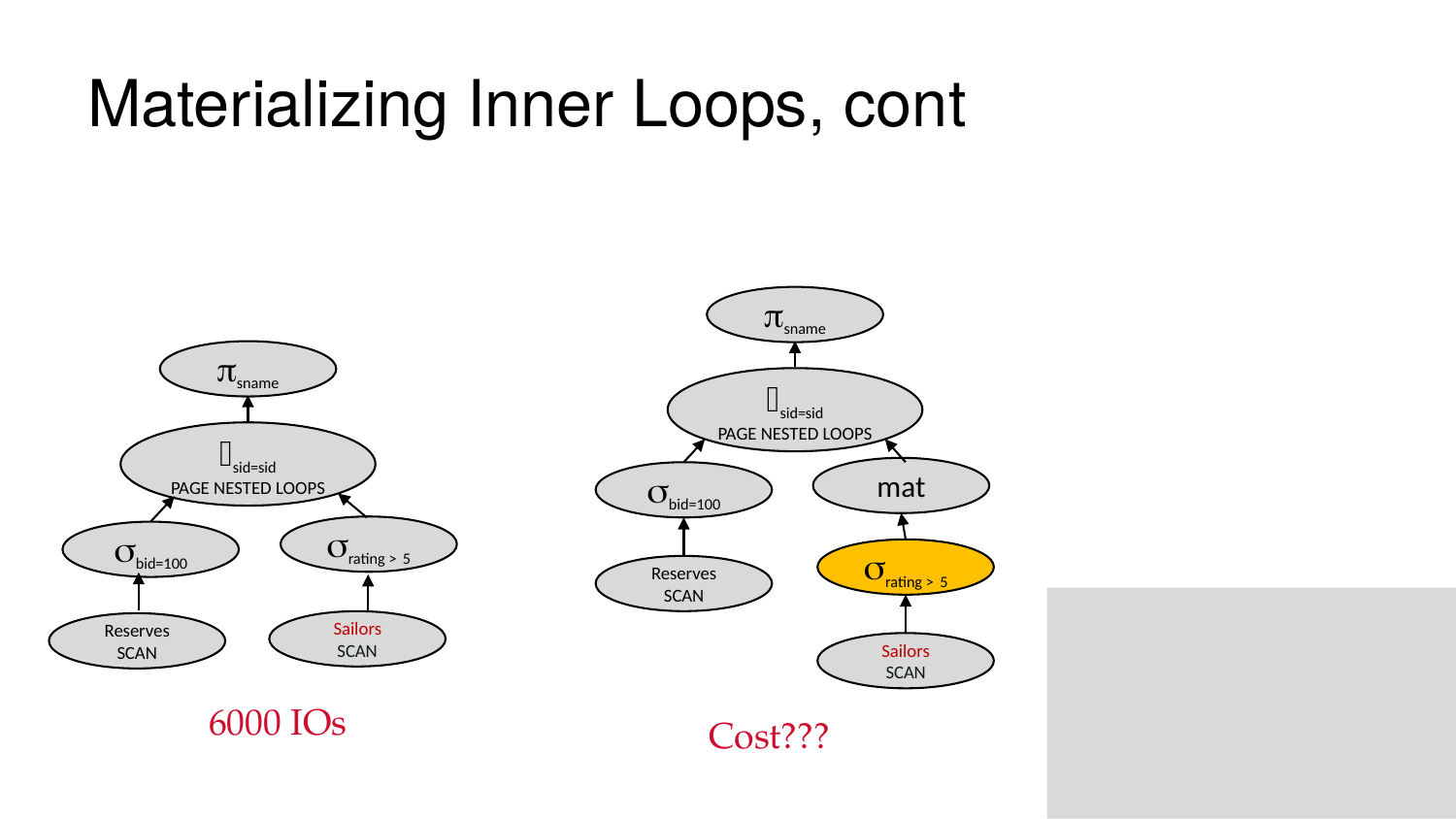

# Materializing Inner Loops, cont
πsname
πsname
⨝sid=sid
page nested loops
⨝sid=sid
page nested loops
mat
σbid=100
σrating > 5
σbid=100
σrating > 5
Reserves
scan
Sailors
scan
Reserves
scan
Sailors
scan
6000 IOs
Cost???